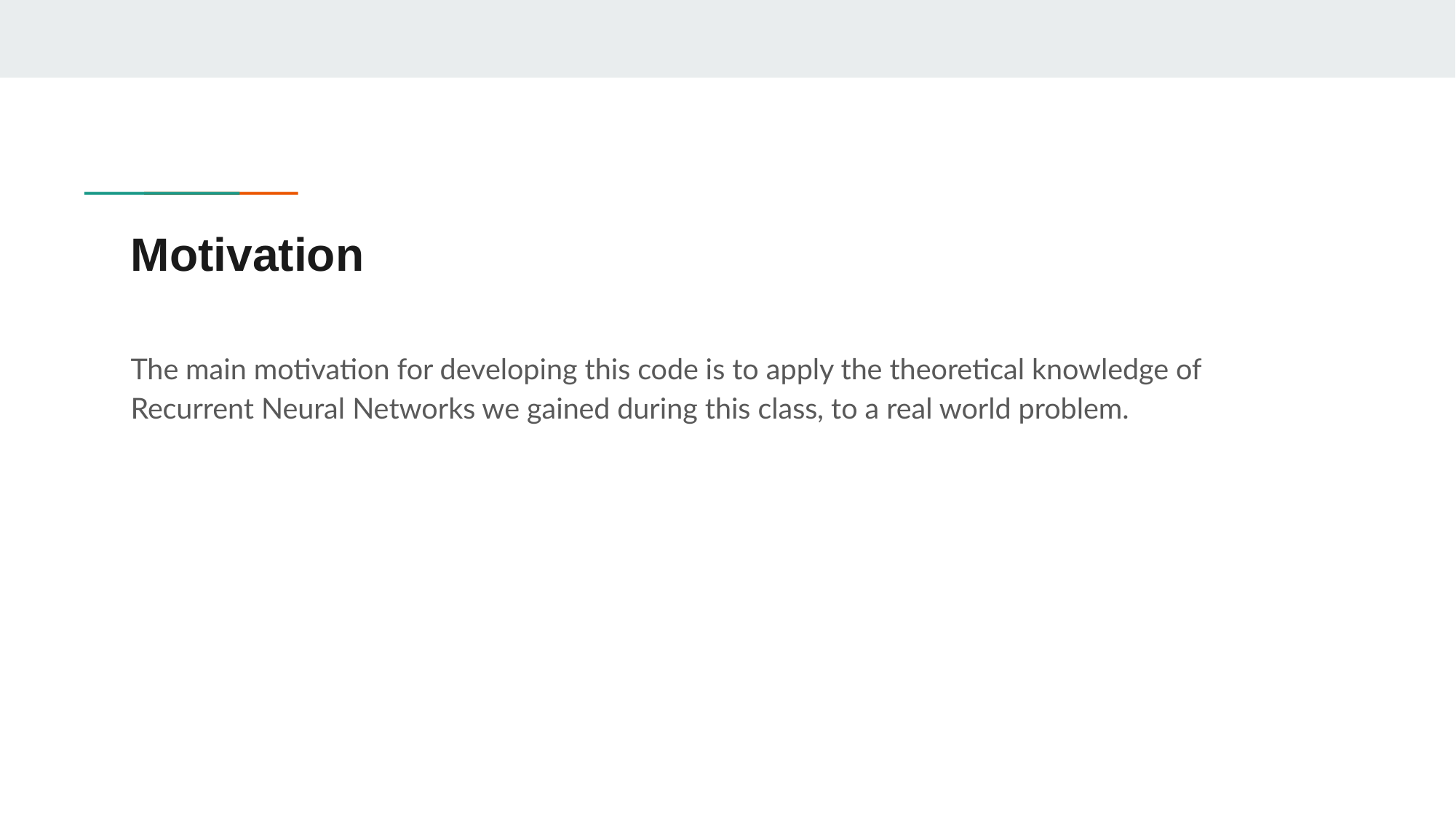

# Motivation
The main motivation for developing this code is to apply the theoretical knowledge of Recurrent Neural Networks we gained during this class, to a real world problem.